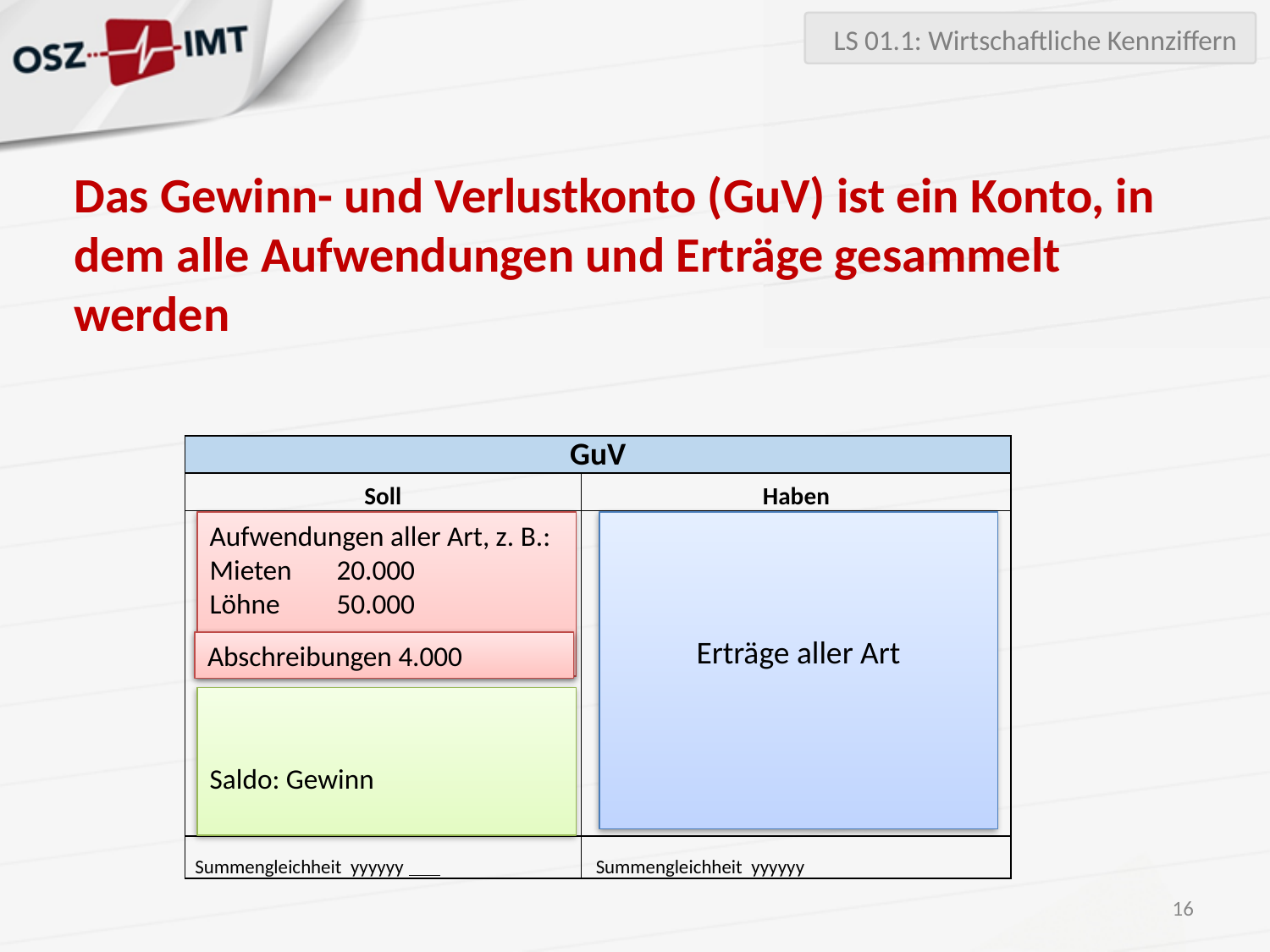

LS 01.1: Wirtschaftliche Kennziffern
Das Gewinn- und Verlustkonto (GuV) ist ein Konto, in dem alle Aufwendungen und Erträge gesammelt werden
| GuV |  |  |  |
| --- | --- | --- | --- |
| Soll |  | Haben |  |
|  |  |  |  |
|  |  |  |  |
|  |  |  |  |
|  |  |  |  |
|  |  |  |  |
|  |  |  |  |
| Summengleichheit yyyyyy |  | Summengleichheit yyyyyy |  |

Erträge aller Art

Aufwendungen aller Art, z. B.: Mieten	20.000
Löhne 	50.000
….
 darunter auch:
Abschreibungen 4.000

Saldo: Gewinn

16